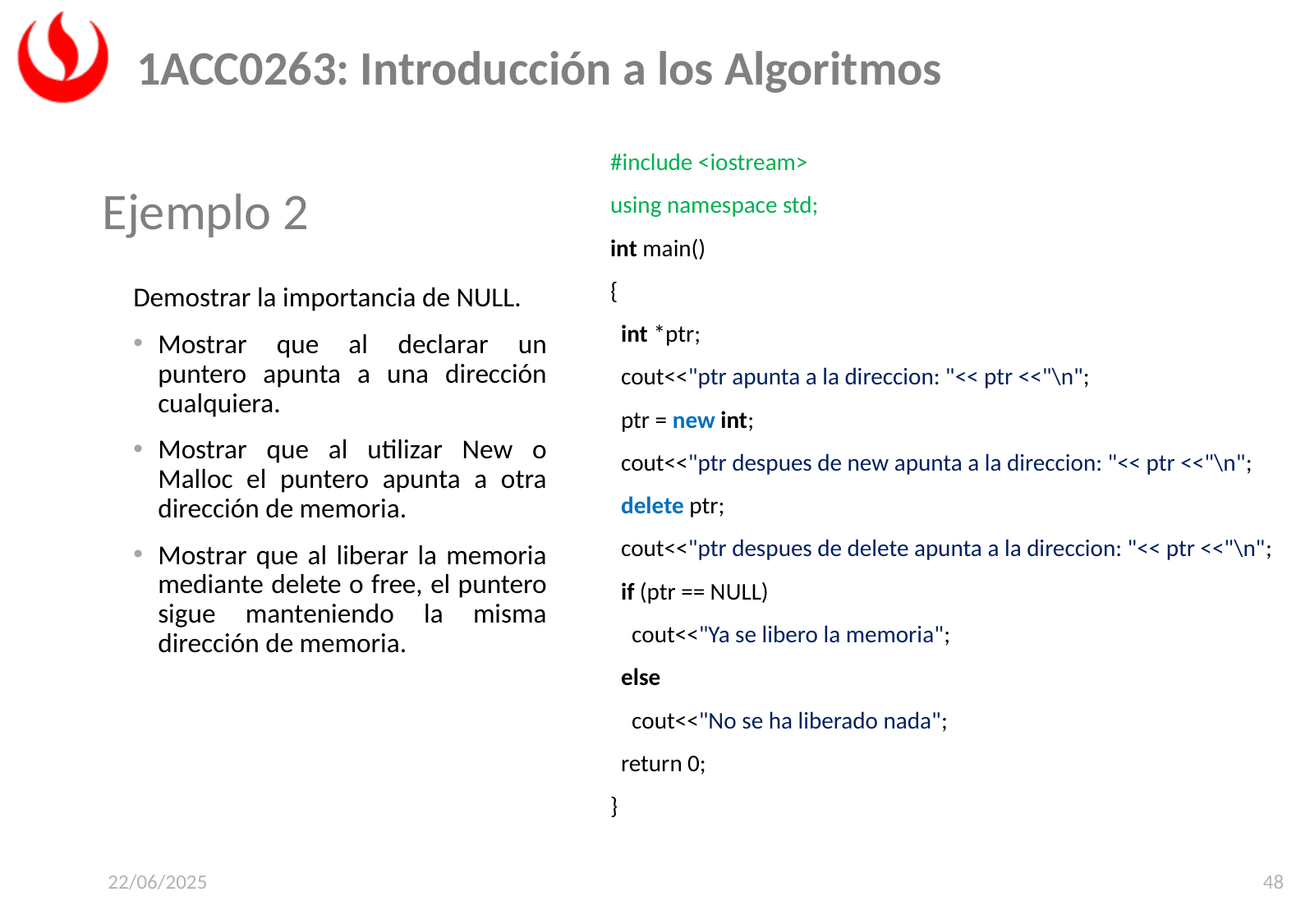

#include <iostream>
using namespace std;
int main()
{
  int *ptr;
  cout<<"ptr apunta a la direccion: "<< ptr <<"\n";
  ptr = new int;
  cout<<"ptr despues de new apunta a la direccion: "<< ptr <<"\n";
  delete ptr;
  cout<<"ptr despues de delete apunta a la direccion: "<< ptr <<"\n";
  if (ptr == NULL)
    cout<<"Ya se libero la memoria";
  else
    cout<<"No se ha liberado nada";
  return 0;
}
Ejemplo 2
Demostrar la importancia de NULL.
Mostrar que al declarar un puntero apunta a una dirección cualquiera.
Mostrar que al utilizar New o Malloc el puntero apunta a otra dirección de memoria.
Mostrar que al liberar la memoria mediante delete o free, el puntero sigue manteniendo la misma dirección de memoria.
22/06/2025
48